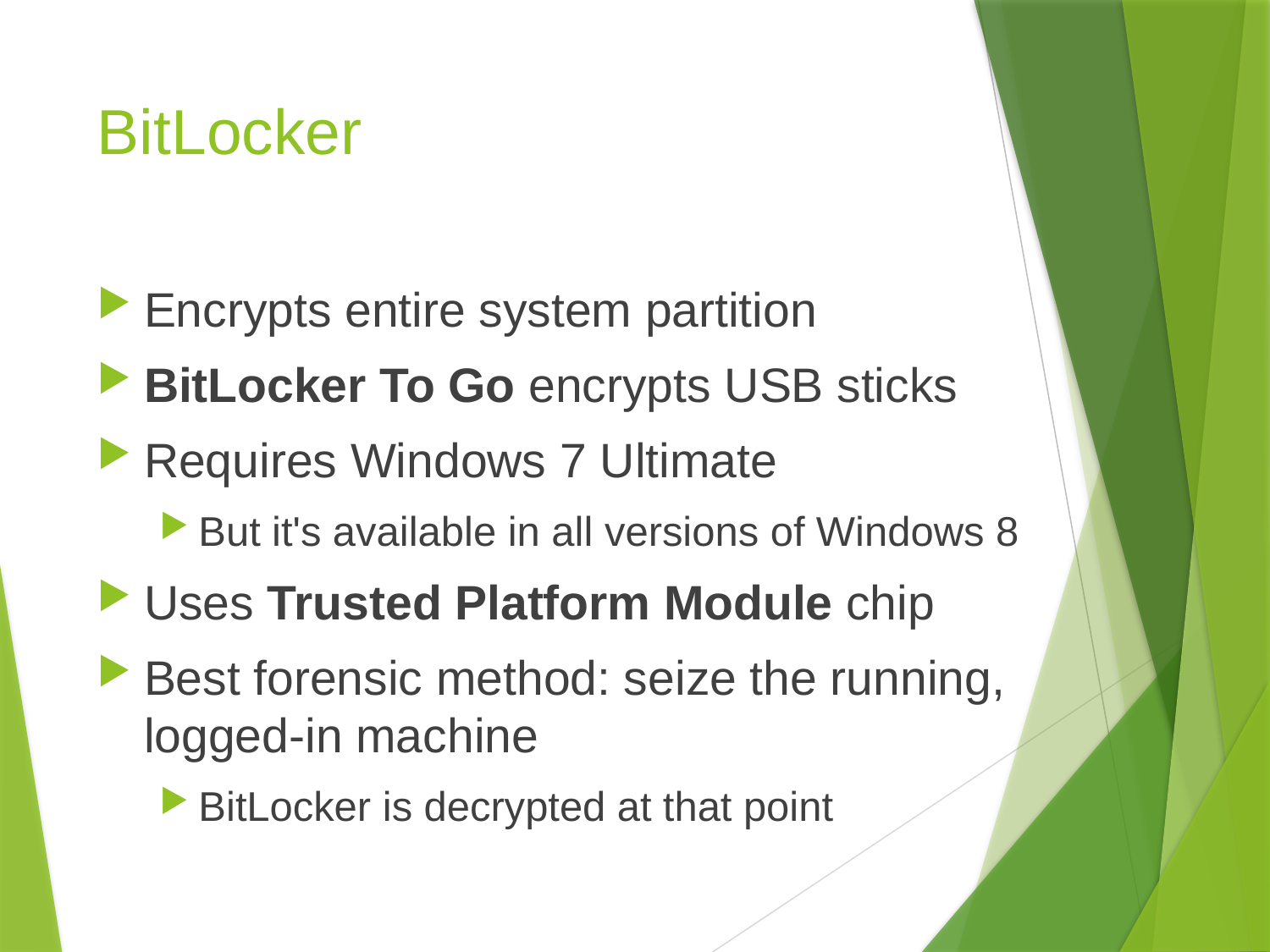

# BitLocker
Encrypts entire system partition
BitLocker To Go encrypts USB sticks
Requires Windows 7 Ultimate
But it's available in all versions of Windows 8
Uses Trusted Platform Module chip
Best forensic method: seize the running, logged-in machine
BitLocker is decrypted at that point